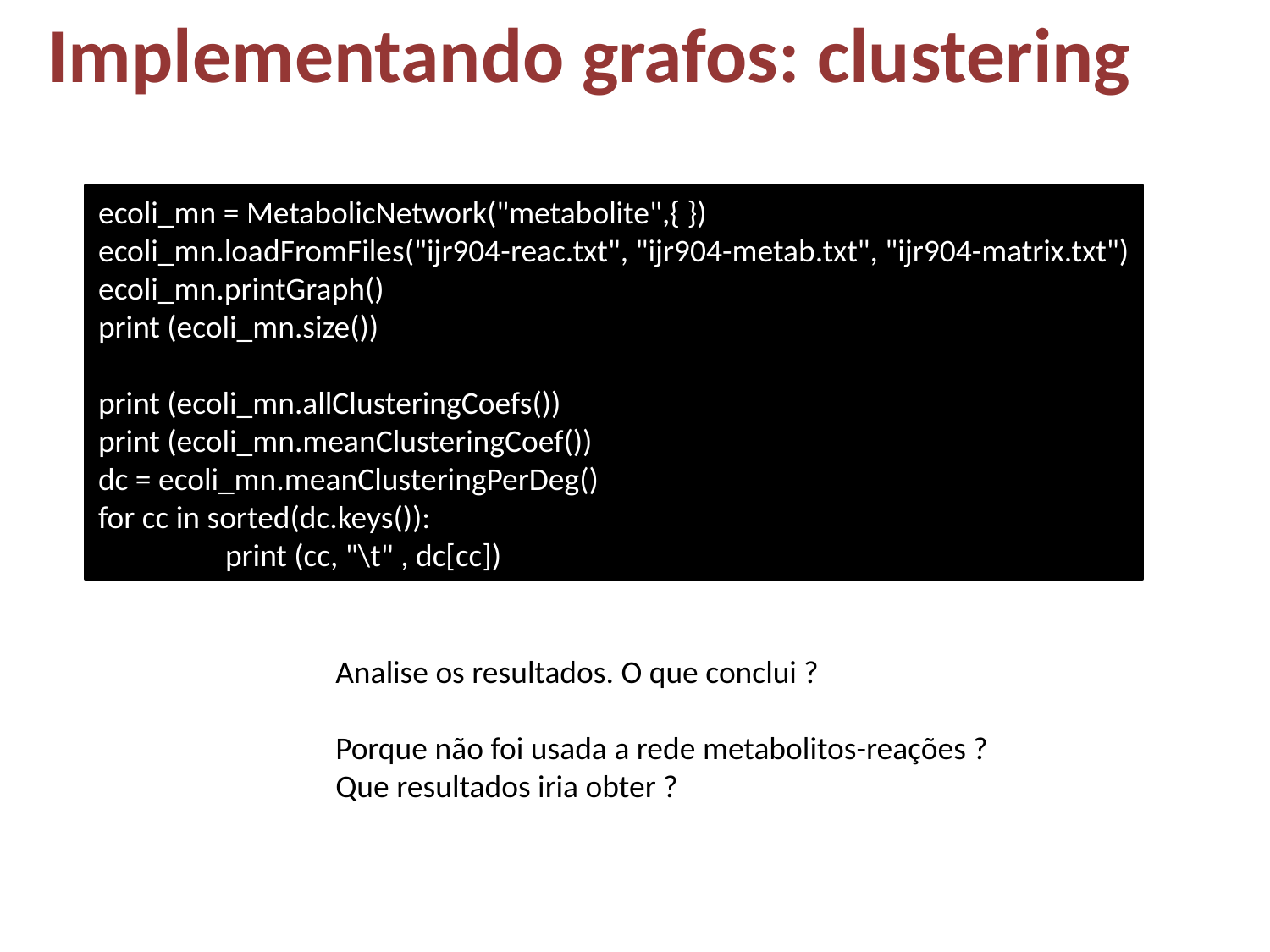

# Implementando grafos: clustering
ecoli_mn = MetabolicNetwork("metabolite",{ })
ecoli_mn.loadFromFiles("ijr904-reac.txt", "ijr904-metab.txt", "ijr904-matrix.txt")
ecoli_mn.printGraph()
print (ecoli_mn.size())

print (ecoli_mn.allClusteringCoefs())
print (ecoli_mn.meanClusteringCoef())
dc = ecoli_mn.meanClusteringPerDeg()
for cc in sorted(dc.keys()):
	print (cc, "\t" , dc[cc])
Analise os resultados. O que conclui ?

Porque não foi usada a rede metabolitos-reações ?
Que resultados iria obter ?